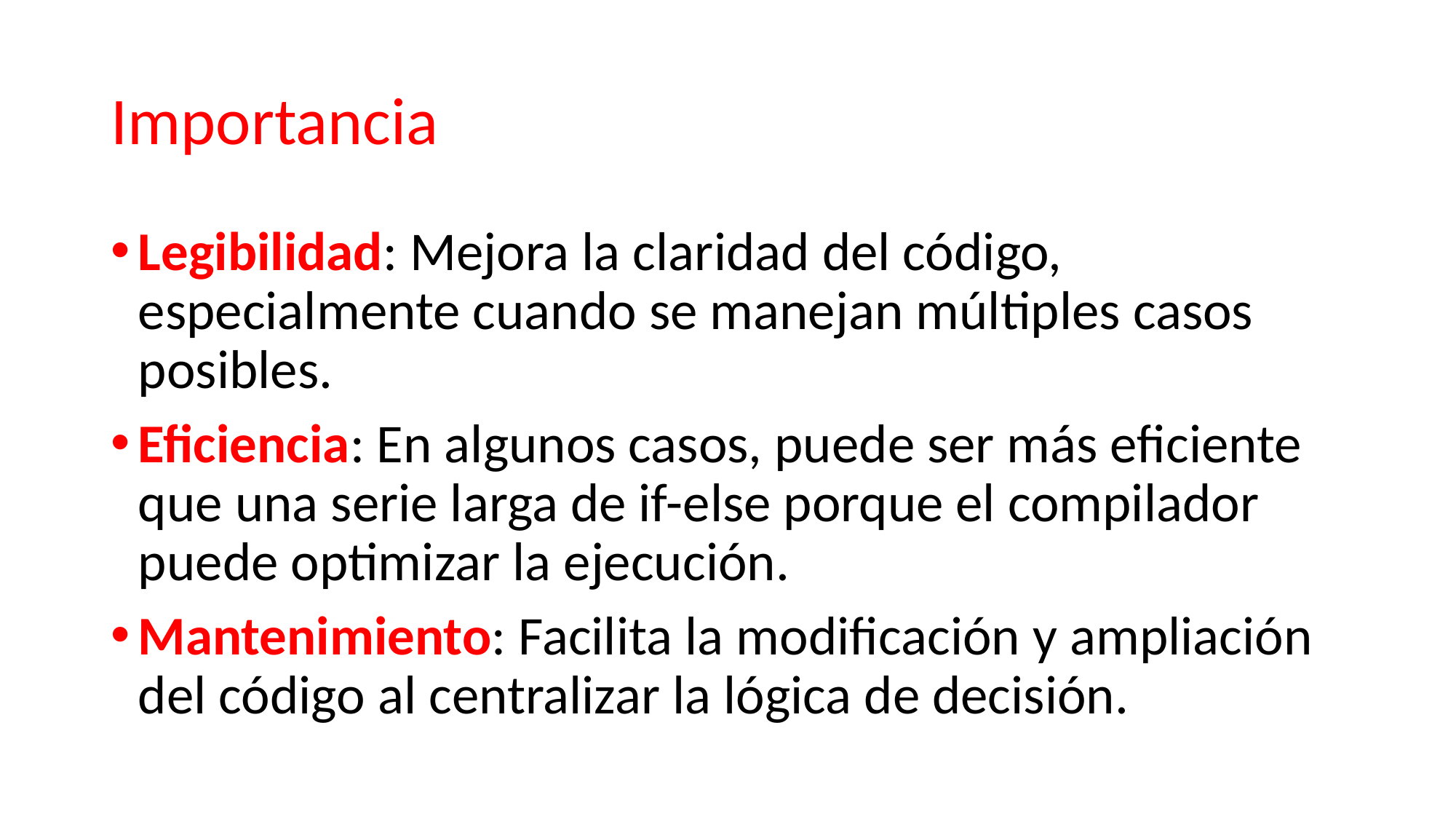

# Importancia
Legibilidad: Mejora la claridad del código, especialmente cuando se manejan múltiples casos posibles.
Eficiencia: En algunos casos, puede ser más eficiente que una serie larga de if-else porque el compilador puede optimizar la ejecución.
Mantenimiento: Facilita la modificación y ampliación del código al centralizar la lógica de decisión.